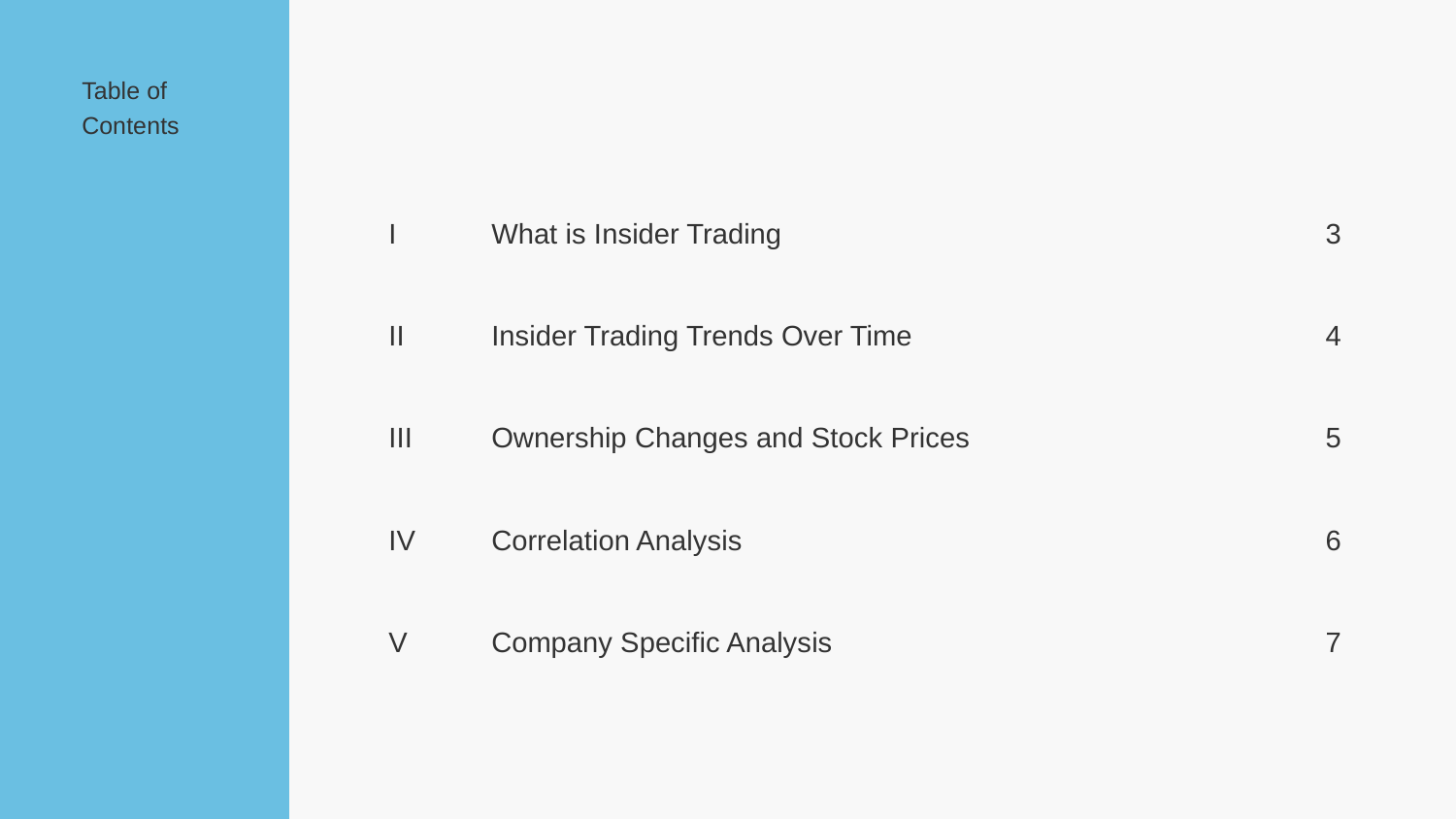

Table of
Contents
I
What is Insider Trading
3
II
Insider Trading Trends Over Time
4
III
Ownership Changes and Stock Prices
5
IV
Correlation Analysis
6
V
Company Specific Analysis
7